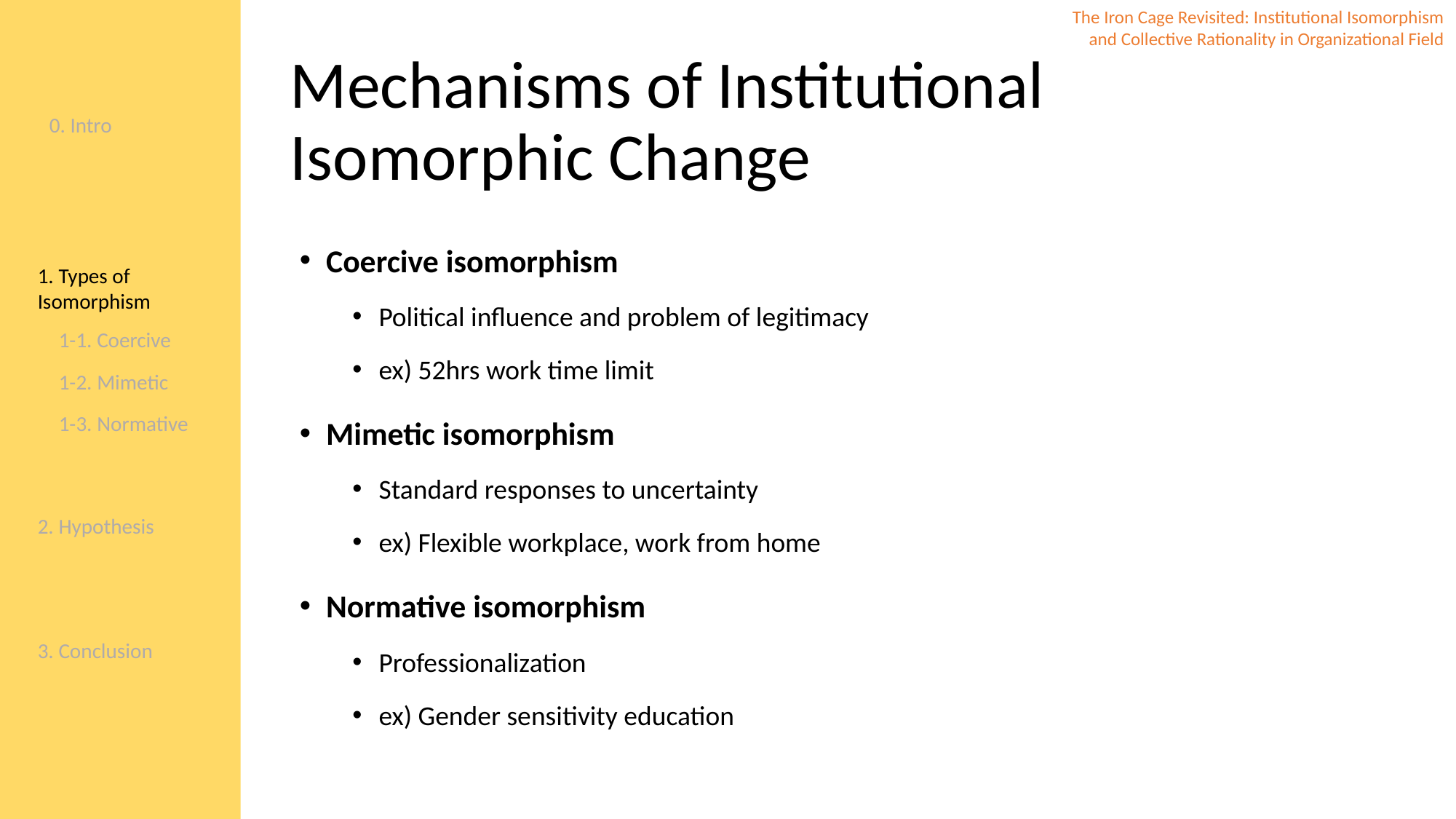

0. Intro
1. Types of Isomorphism
2. Hypothesis
3. Conclusion
1-1. Coercive
1-2. Mimetic
1-3. Normative
The Iron Cage Revisited: Institutional Isomorphism and Collective Rationality in Organizational Field
# Mechanisms of Institutional Isomorphic Change
Coercive isomorphism
Political influence and problem of legitimacy
ex) 52hrs work time limit
Mimetic isomorphism
Standard responses to uncertainty
ex) Flexible workplace, work from home
Normative isomorphism
Professionalization
ex) Gender sensitivity education